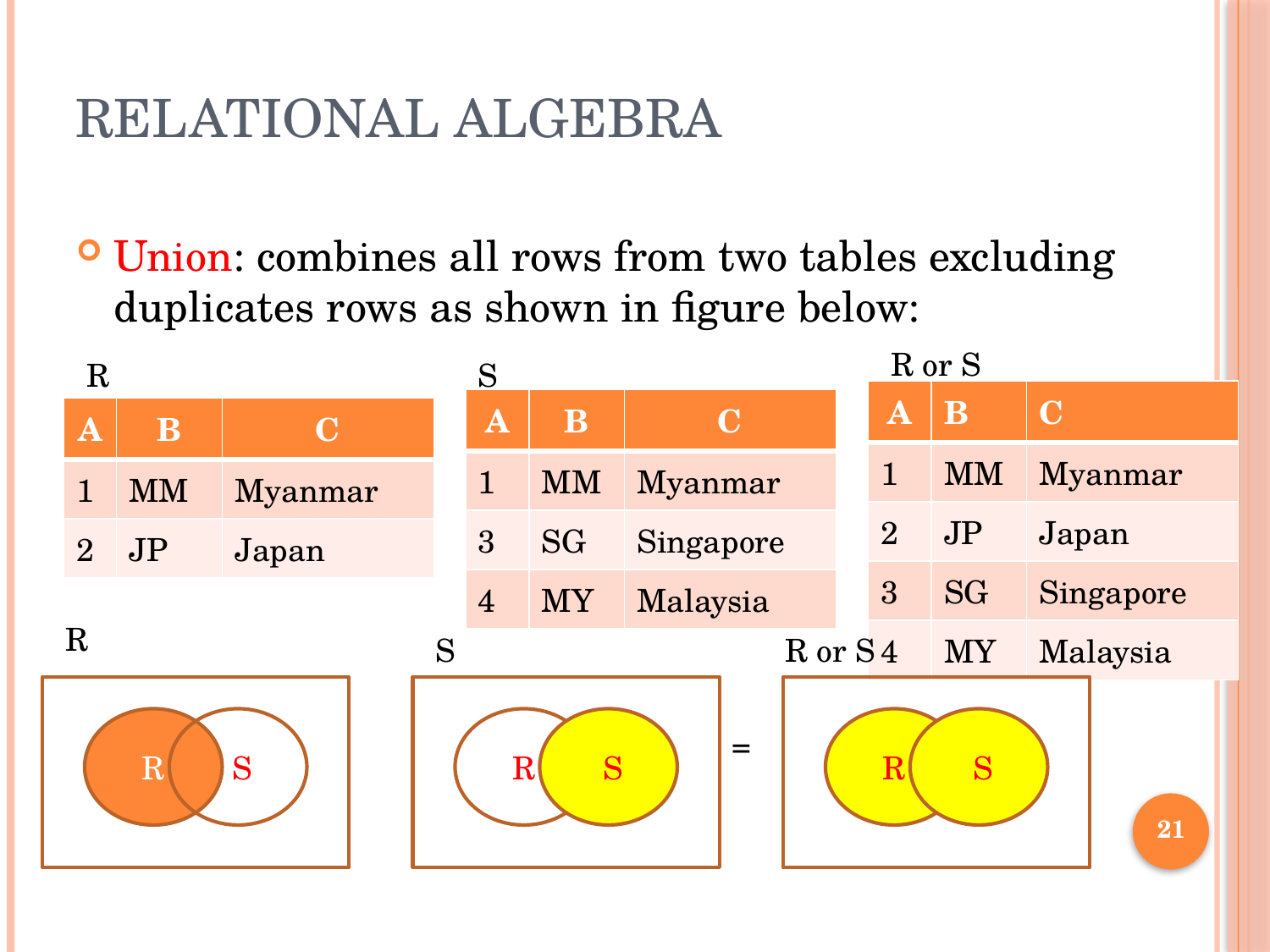

# Relational Algebra
Union: combines all rows from two tables excluding duplicates rows as shown in figure below:

R or S
R
S
| A | B | C |
| --- | --- | --- |
| 1 | MM | Myanmar |
| 2 | JP | Japan |
| 3 | SG | Singapore |
| 4 | MY | Malaysia |
| A | B | C |
| --- | --- | --- |
| 1 | MM | Myanmar |
| 3 | SG | Singapore |
| 4 | MY | Malaysia |
| A | B | C |
| --- | --- | --- |
| 1 | MM | Myanmar |
| 2 | JP | Japan |
R
S
R or S

R
 S
R
 S
R
 S
=
21